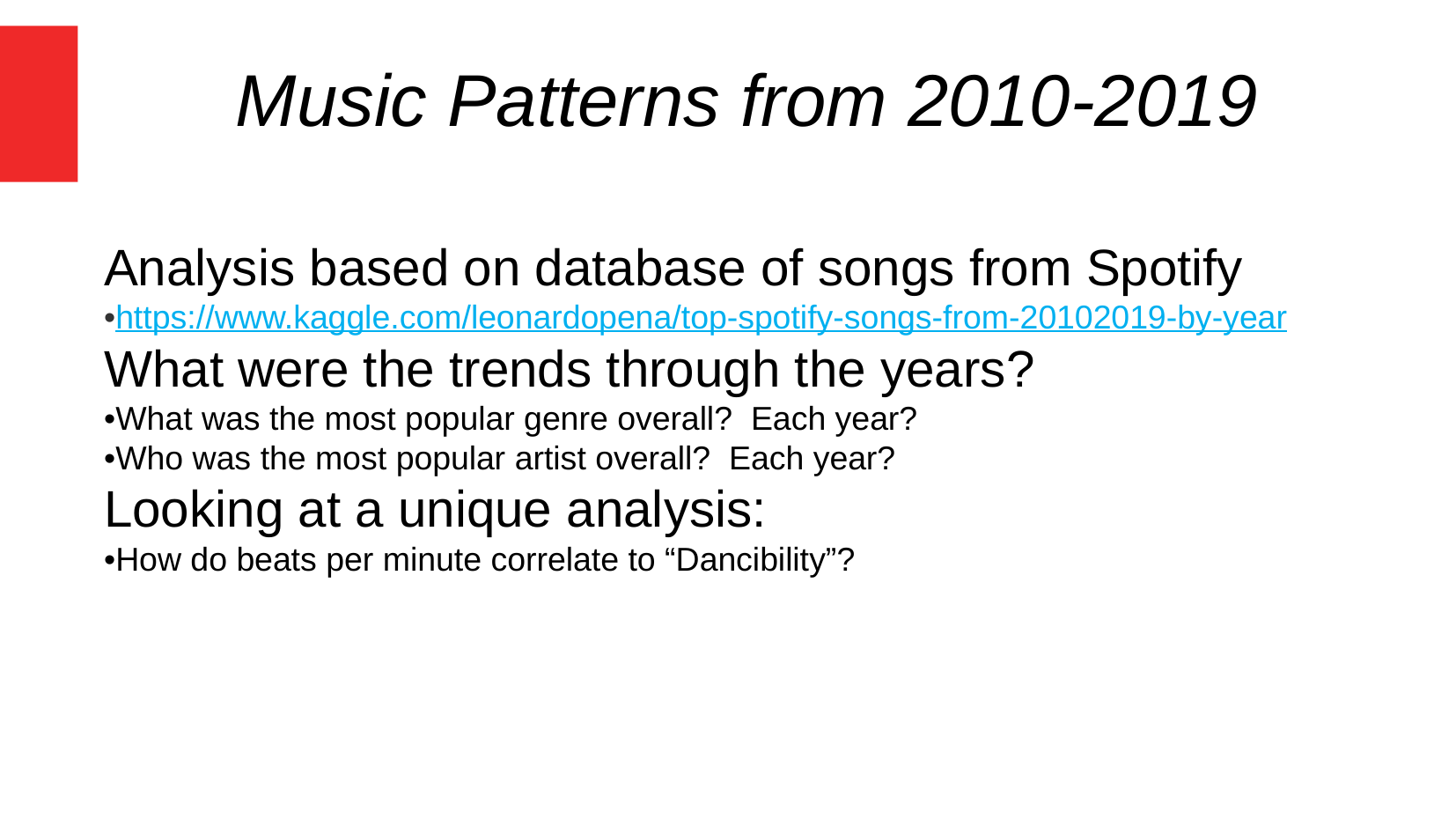

Music Patterns from 2010-2019
Analysis based on database of songs from Spotify
•https://www.kaggle.com/leonardopena/top-spotify-songs-from-20102019-by-year
What were the trends through the years?
•What was the most popular genre overall?  Each year?
•Who was the most popular artist overall?  Each year?
Looking at a unique analysis:
•How do beats per minute correlate to “Dancibility”?